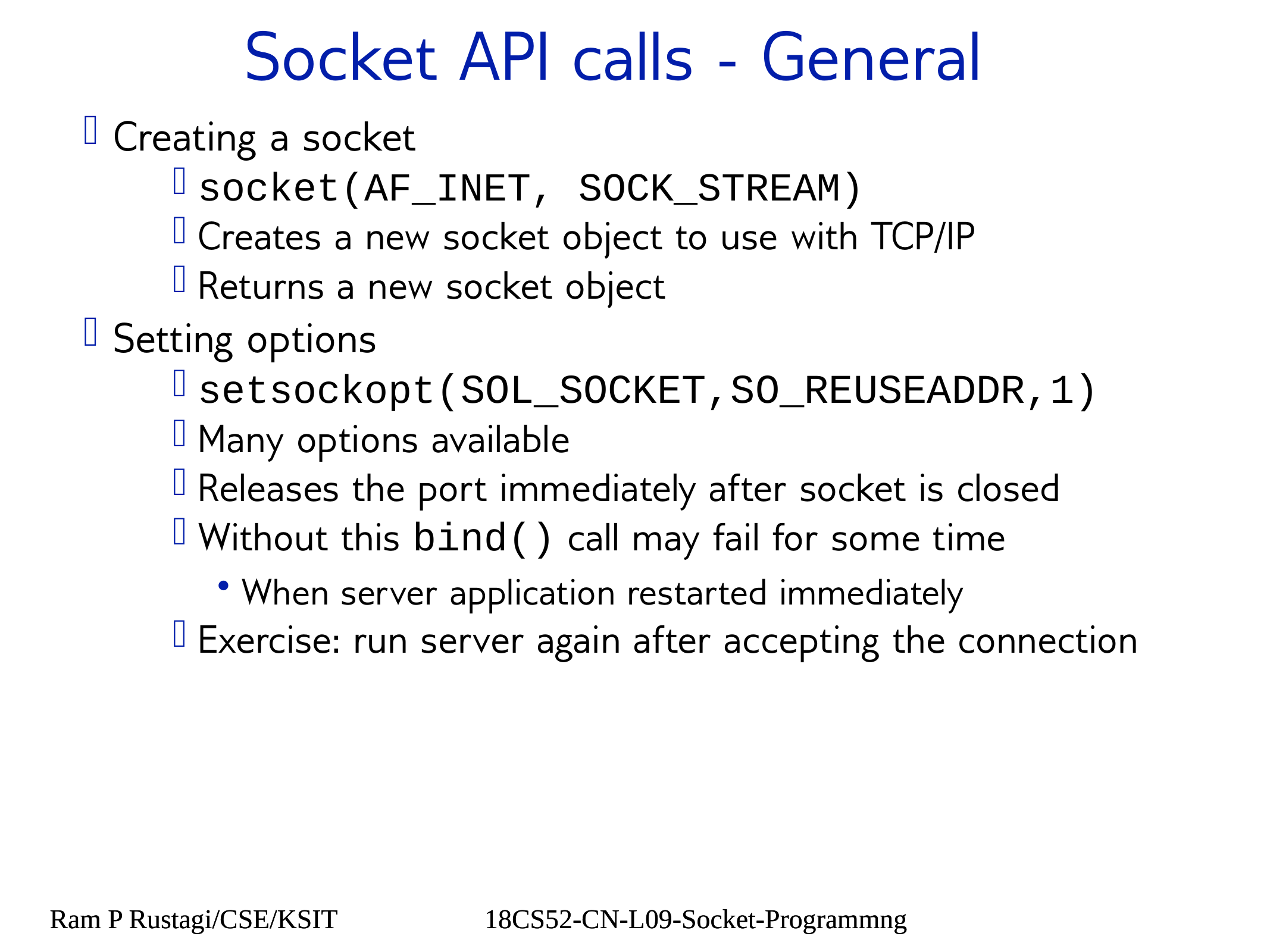

# Socket API calls - General
Creating a socket
socket(AF_INET, SOCK_STREAM)
Creates a new socket object to use with TCP/IP
Returns a new socket object
Setting options
setsockopt(SOL_SOCKET,SO_REUSEADDR,1)
Many options available
Releases the port immediately after socket is closed
Without this bind() call may fail for some time
When server application restarted immediately
Exercise: run server again after accepting the connection
17
Ram P Rustagi/CSE/KSIT
18CS52-CN-L09-Socket-Programmng